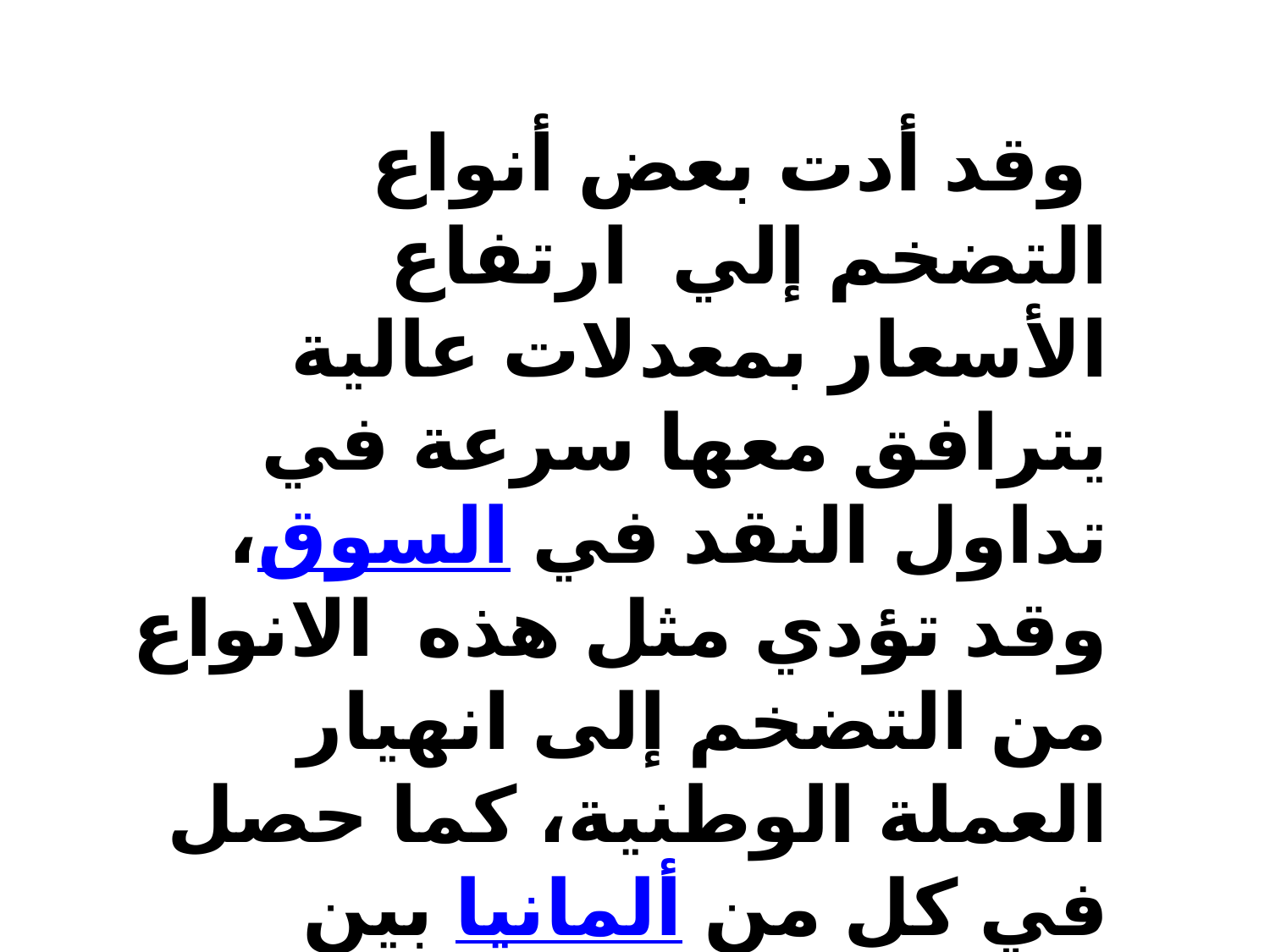

وقد أدت بعض أنواع التضخم إلي  ارتفاع الأسعار بمعدلات عالية يترافق معها سرعة في تداول النقد في السوق، وقد تؤدي مثل هذه  الانواع من التضخم إلى انهيار العملة الوطنية، كما حصل في كل من ألمانيا بين عامي 1921 و1923م، وفي هنغاريا عام 1945م، بعد الحرب العالمية الثانية .